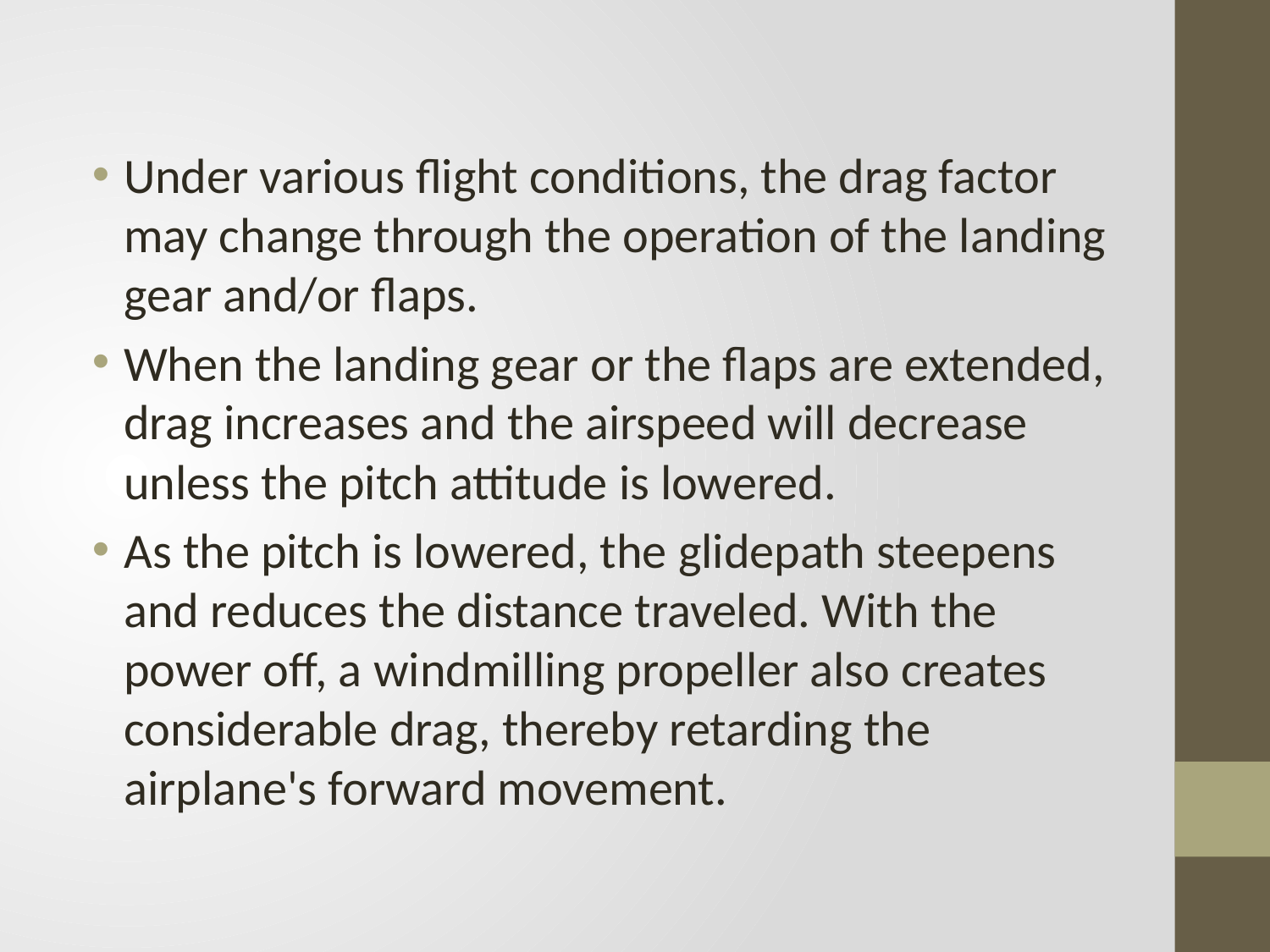

Under various flight conditions, the drag factor may change through the operation of the landing gear and/or flaps.
When the landing gear or the flaps are extended, drag increases and the airspeed will decrease unless the pitch attitude is lowered.
As the pitch is lowered, the glidepath steepens and reduces the distance traveled. With the power off, a windmilling propeller also creates considerable drag, thereby retarding the airplane's forward movement.